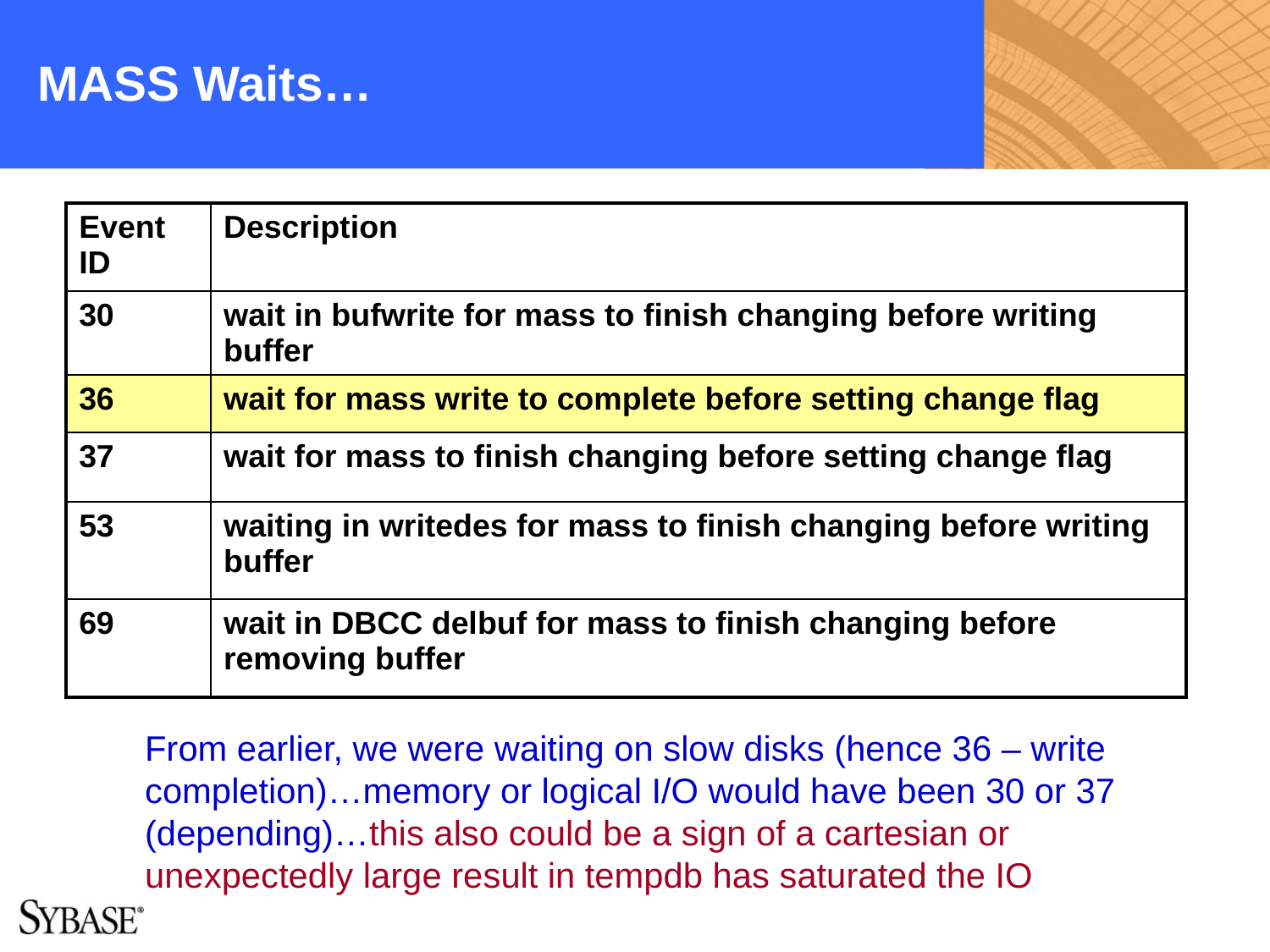

# MASS Waits…
| Event ID | Description |
| --- | --- |
| 30 | wait in bufwrite for mass to finish changing before writing buffer |
| 36 | wait for mass write to complete before setting change flag |
| 37 | wait for mass to finish changing before setting change flag |
| 53 | waiting in writedes for mass to finish changing before writing buffer |
| 69 | wait in DBCC delbuf for mass to finish changing before removing buffer |
From earlier, we were waiting on slow disks (hence 36 – write completion)…memory or logical I/O would have been 30 or 37 (depending)…this also could be a sign of a cartesian or unexpectedly large result in tempdb has saturated the IO